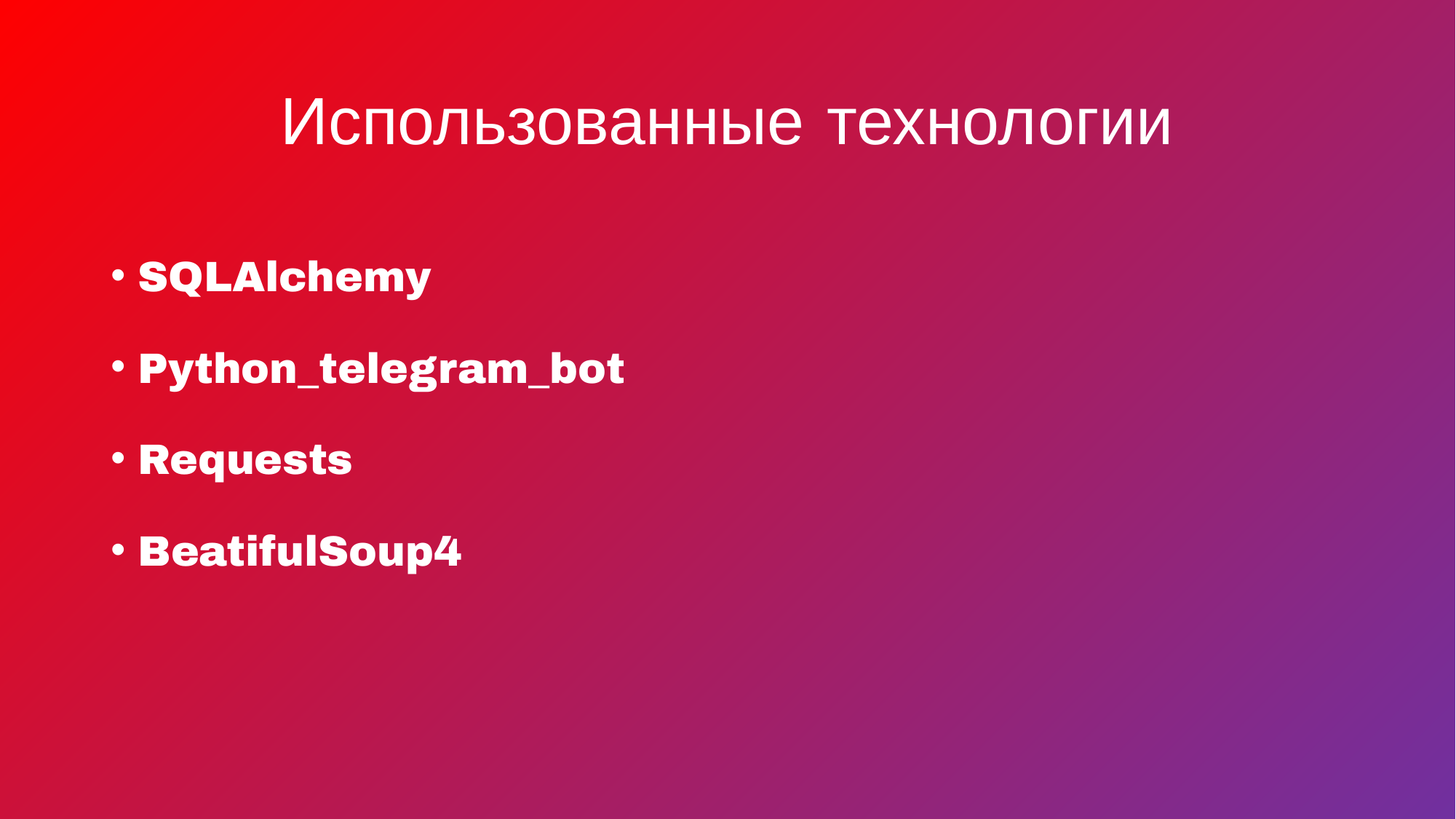

# Использованные технологии
SQLAlchemy
Python_telegram_bot
Requests
BeatifulSoup4